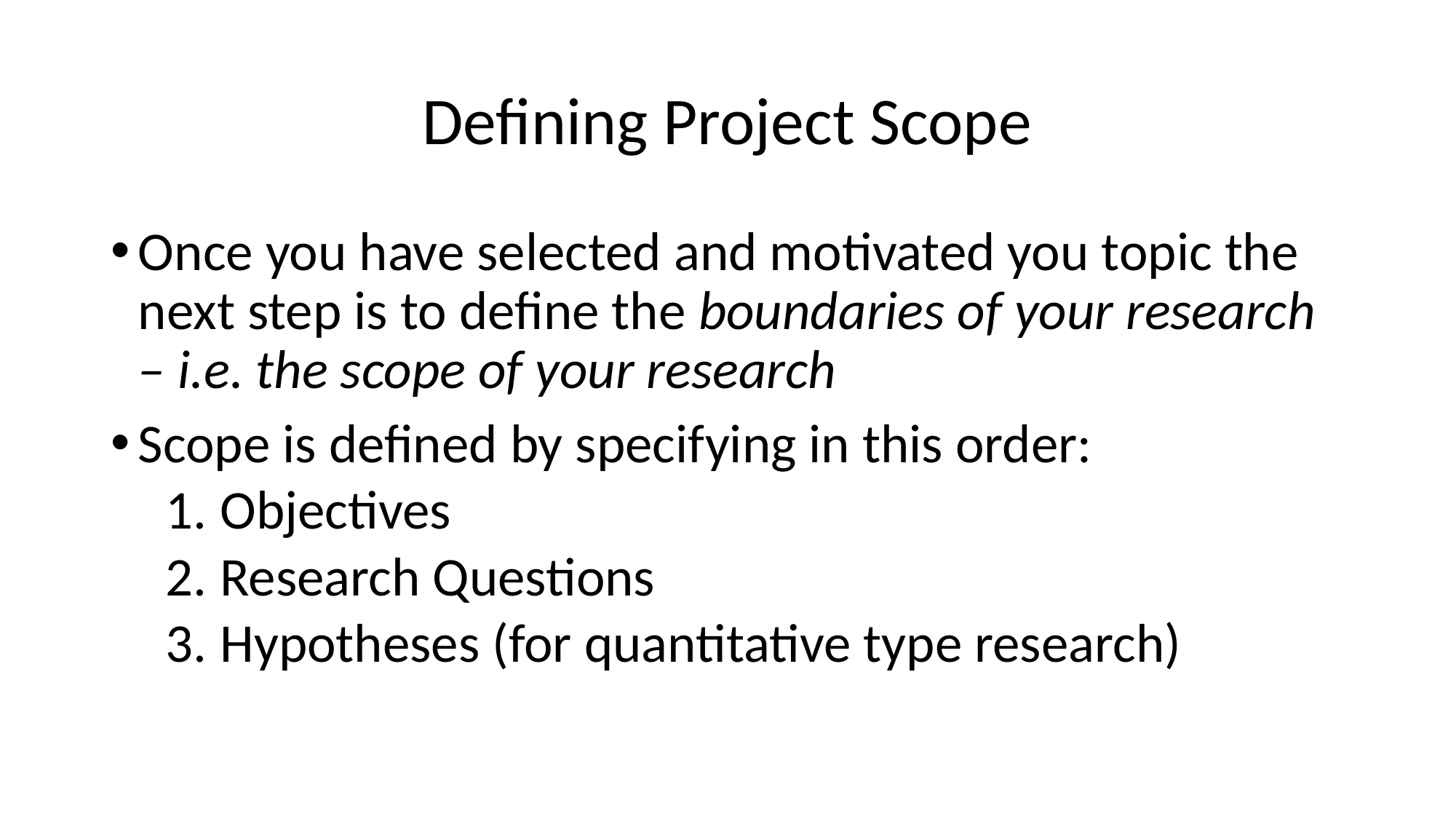

# Defining Project Scope
Once you have selected and motivated you topic the next step is to define the boundaries of your research – i.e. the scope of your research
Scope is defined by specifying in this order:
Objectives
Research Questions
Hypotheses (for quantitative type research)